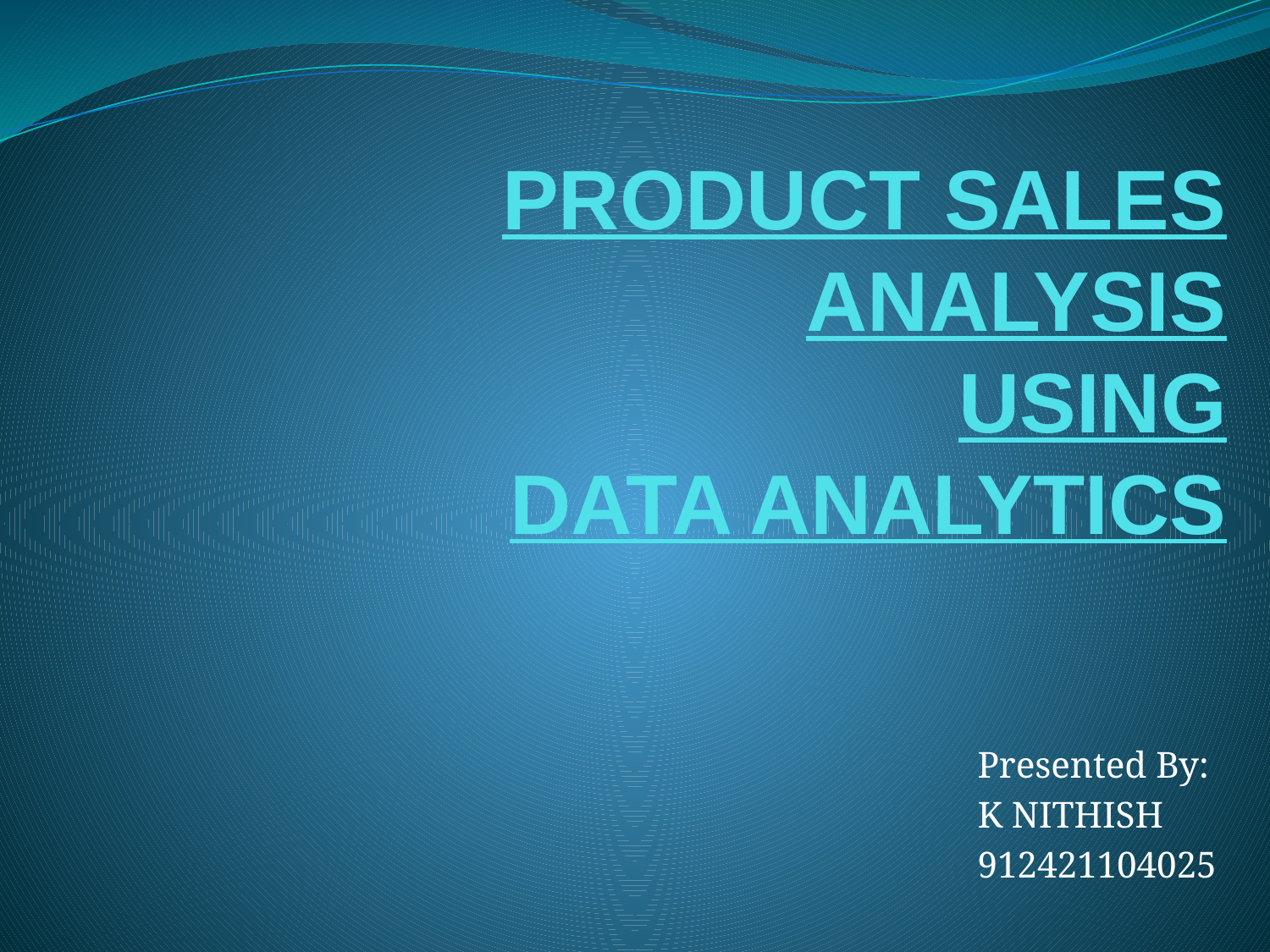

# PRODUCT SALES ANALYSIS USING DATA ANALYTICS
Presented By:
K NITHISH
912421104025